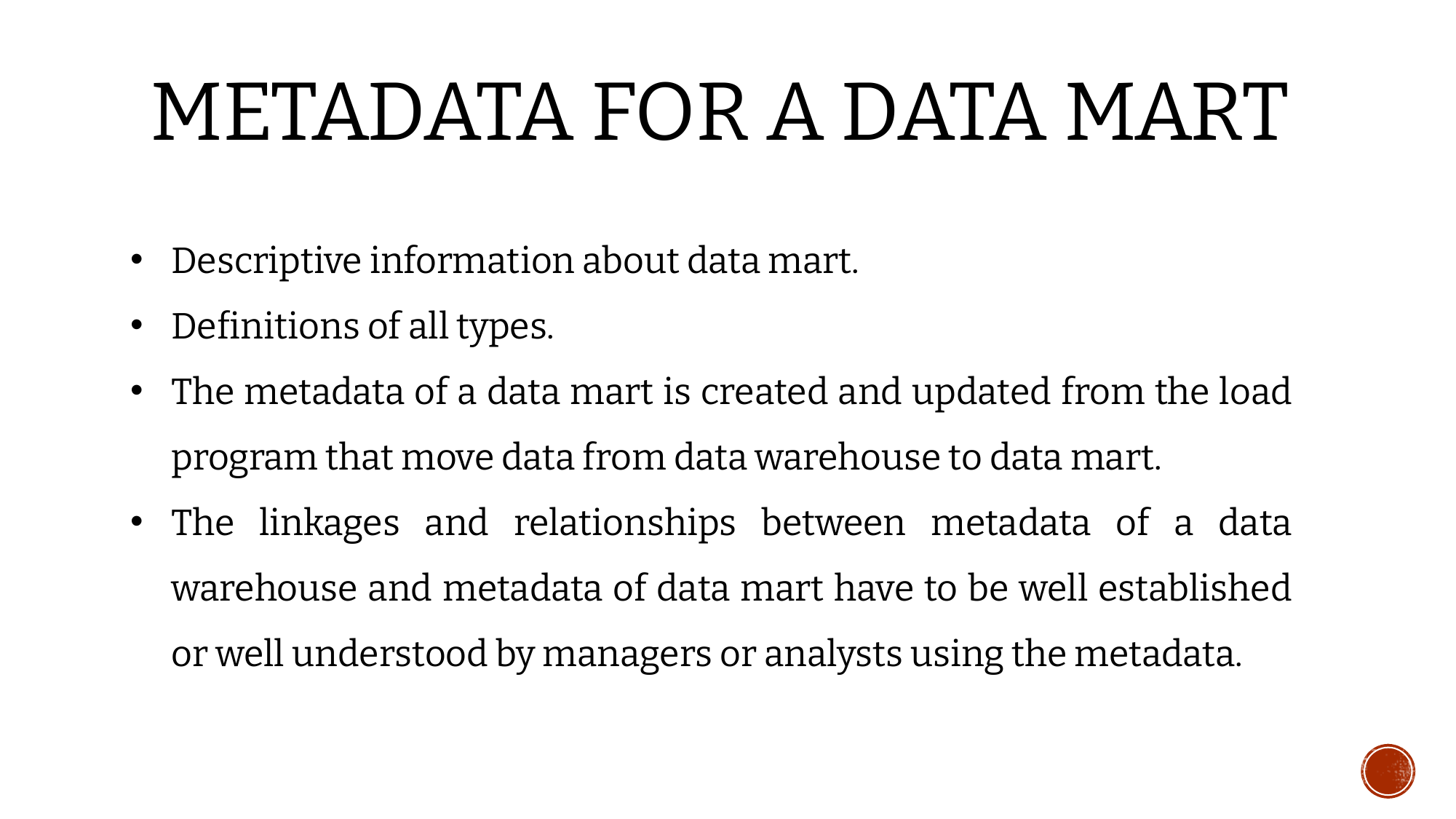

# Metadata for a data mart
Descriptive information about data mart.
Definitions of all types.
The metadata of a data mart is created and updated from the load program that move data from data warehouse to data mart.
The linkages and relationships between metadata of a data warehouse and metadata of data mart have to be well established or well understood by managers or analysts using the metadata.